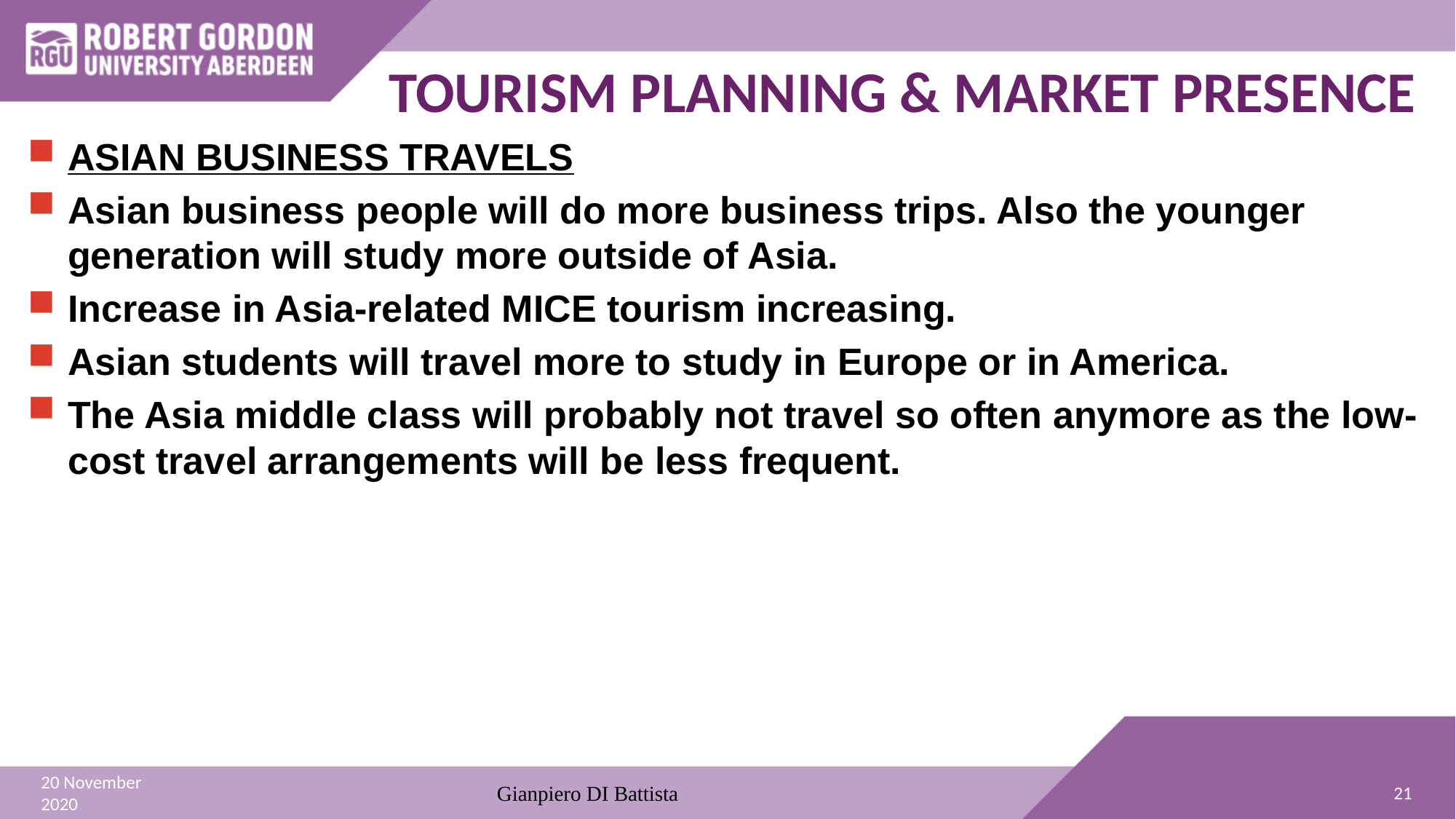

# TOURISM PLANNING & MARKET PRESENCE
ASIAN BUSINESS TRAVELS
Asian business people will do more business trips. Also the younger generation will study more outside of Asia.
Increase in Asia-related MICE tourism increasing.
Asian students will travel more to study in Europe or in America.
The Asia middle class will probably not travel so often anymore as the low-cost travel arrangements will be less frequent.
21
20 November 2020
Gianpiero DI Battista